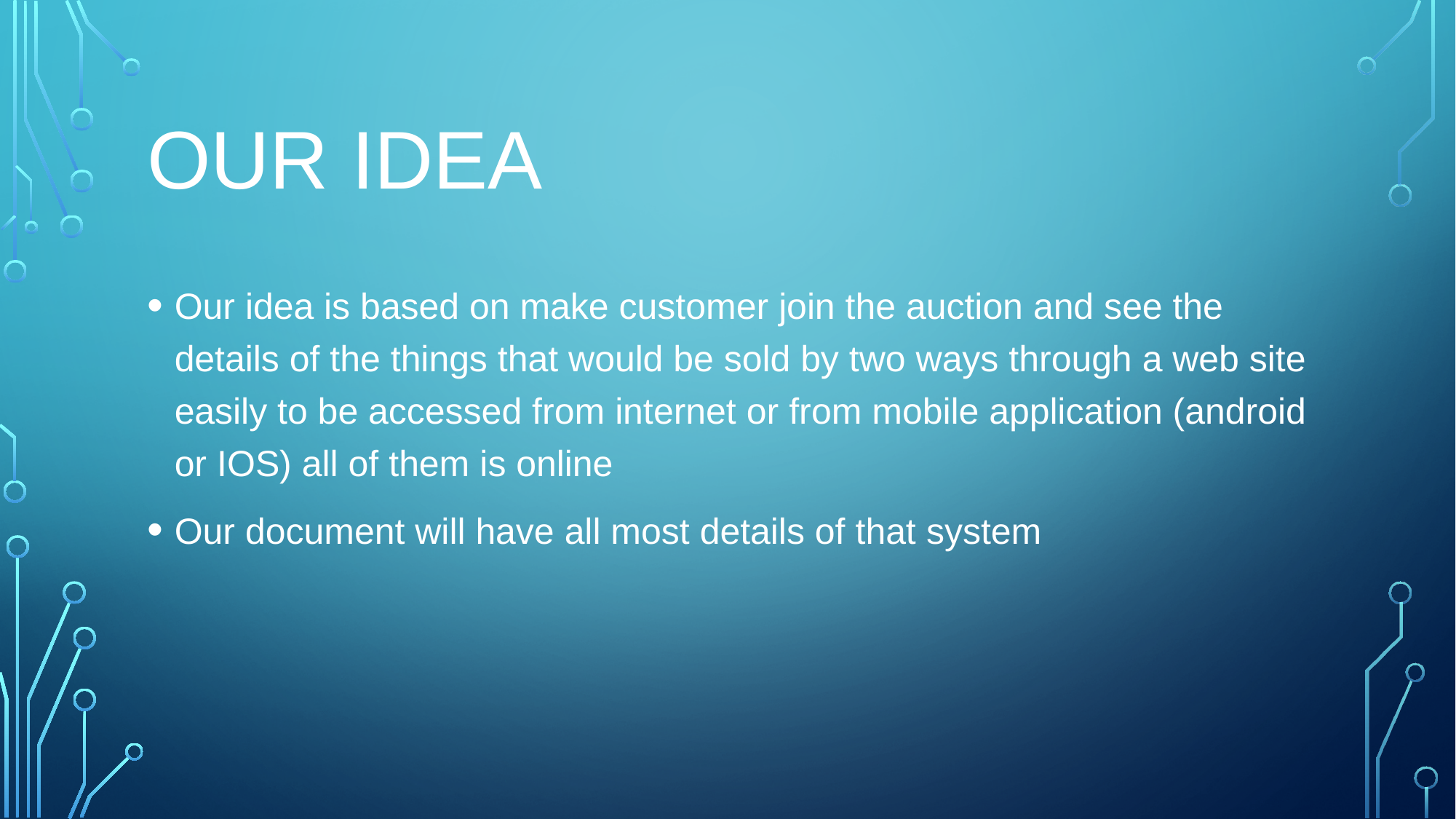

# Our Idea
Our idea is based on make customer join the auction and see the details of the things that would be sold by two ways through a web site easily to be accessed from internet or from mobile application (android or IOS) all of them is online
Our document will have all most details of that system